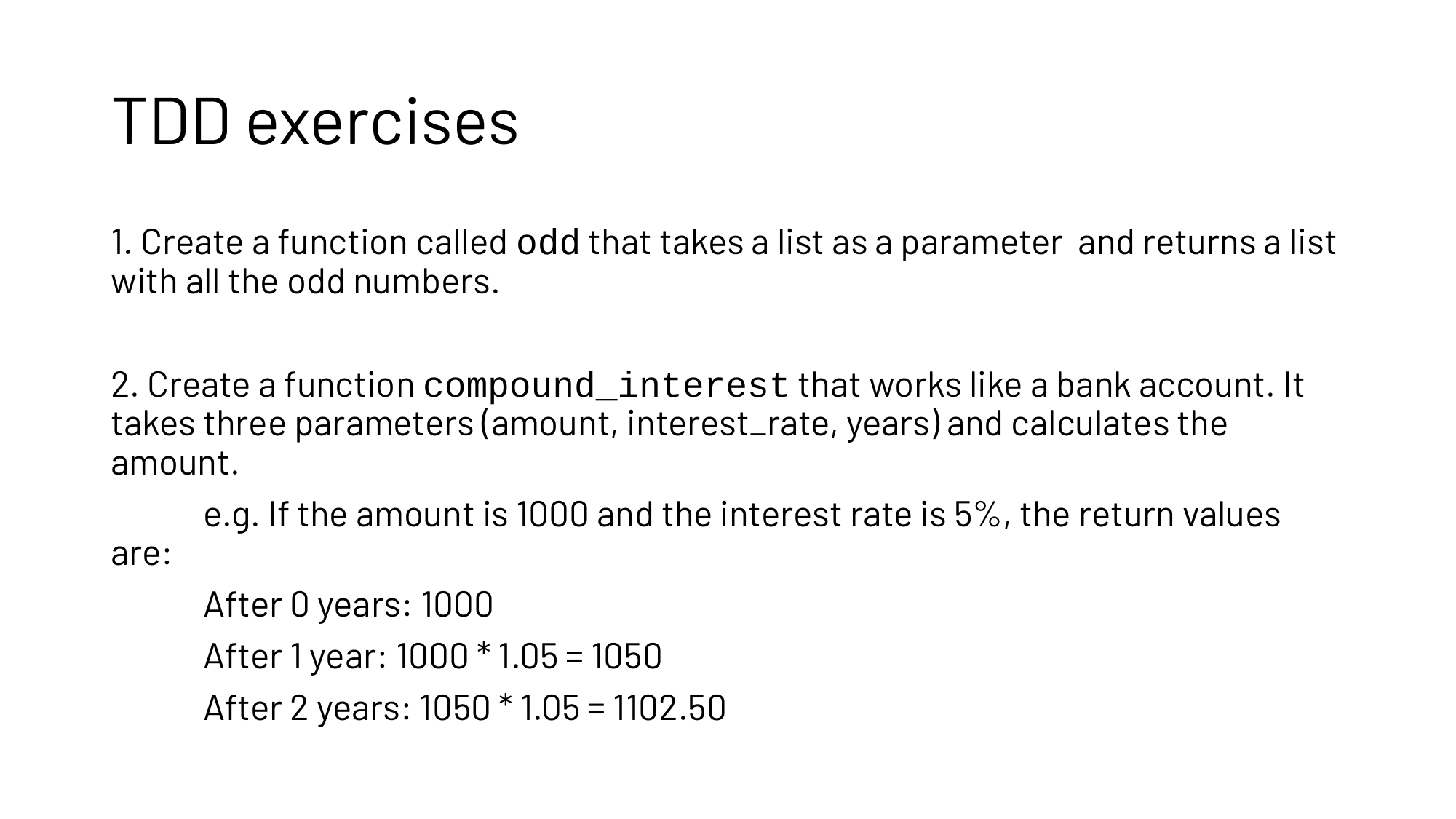

# TDD exercises
1. Create a function called odd that takes a list as a parameter  and returns a list with all the odd numbers.

2. Create a function compound_interest that works like a bank account. It takes three parameters (amount, interest_rate, years) and calculates the amount.
	e.g. If the amount is 1000 and the interest rate is 5%, the return values are:
	After 0 years: 1000
	After 1 year: 1000 * 1.05 = 1050
	After 2 years: 1050 * 1.05 = 1102.50